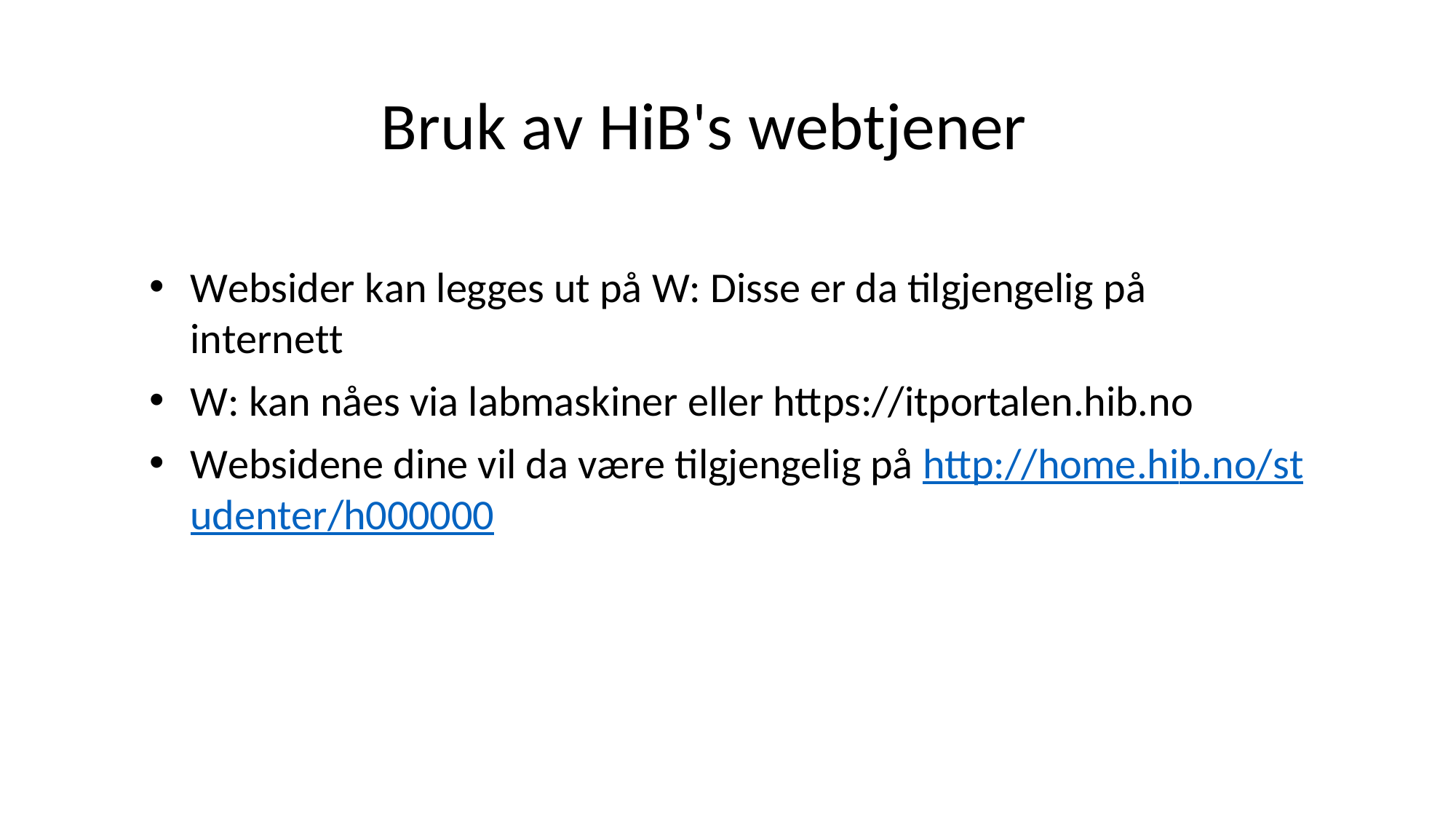

# Bruk av HiB's webtjener
Websider kan legges ut på W: Disse er da tilgjengelig på internett
W: kan nåes via labmaskiner eller https://itportalen.hib.no
Websidene dine vil da være tilgjengelig på http://home.hib.no/studenter/h000000